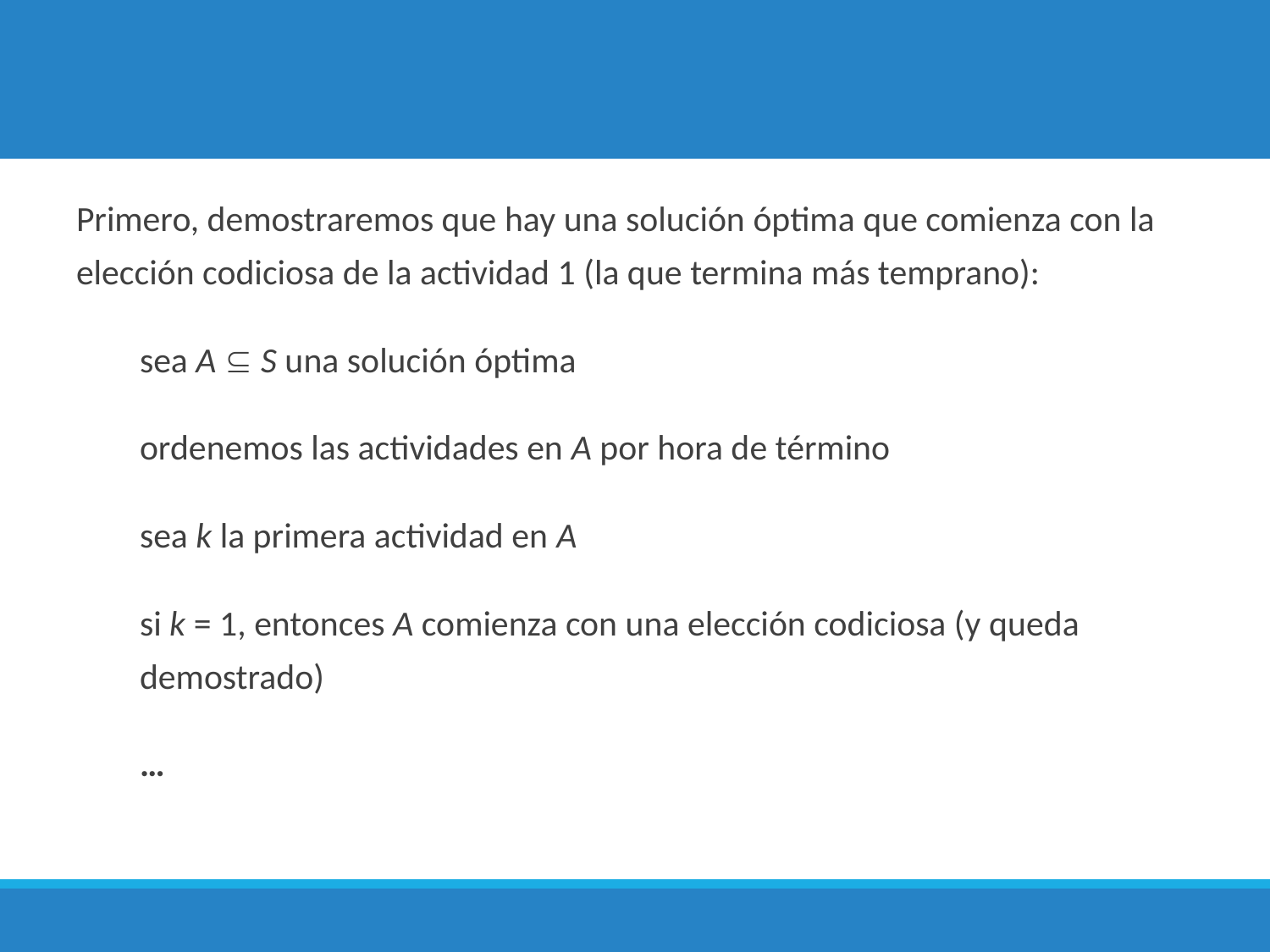

Primero, demostraremos que hay una solución óptima que comienza con la elección codiciosa de la actividad 1 (la que termina más temprano):
sea A ⊆ S una solución óptima
ordenemos las actividades en A por hora de término
sea k la primera actividad en A
si k = 1, entonces A comienza con una elección codiciosa (y queda demostrado)
…